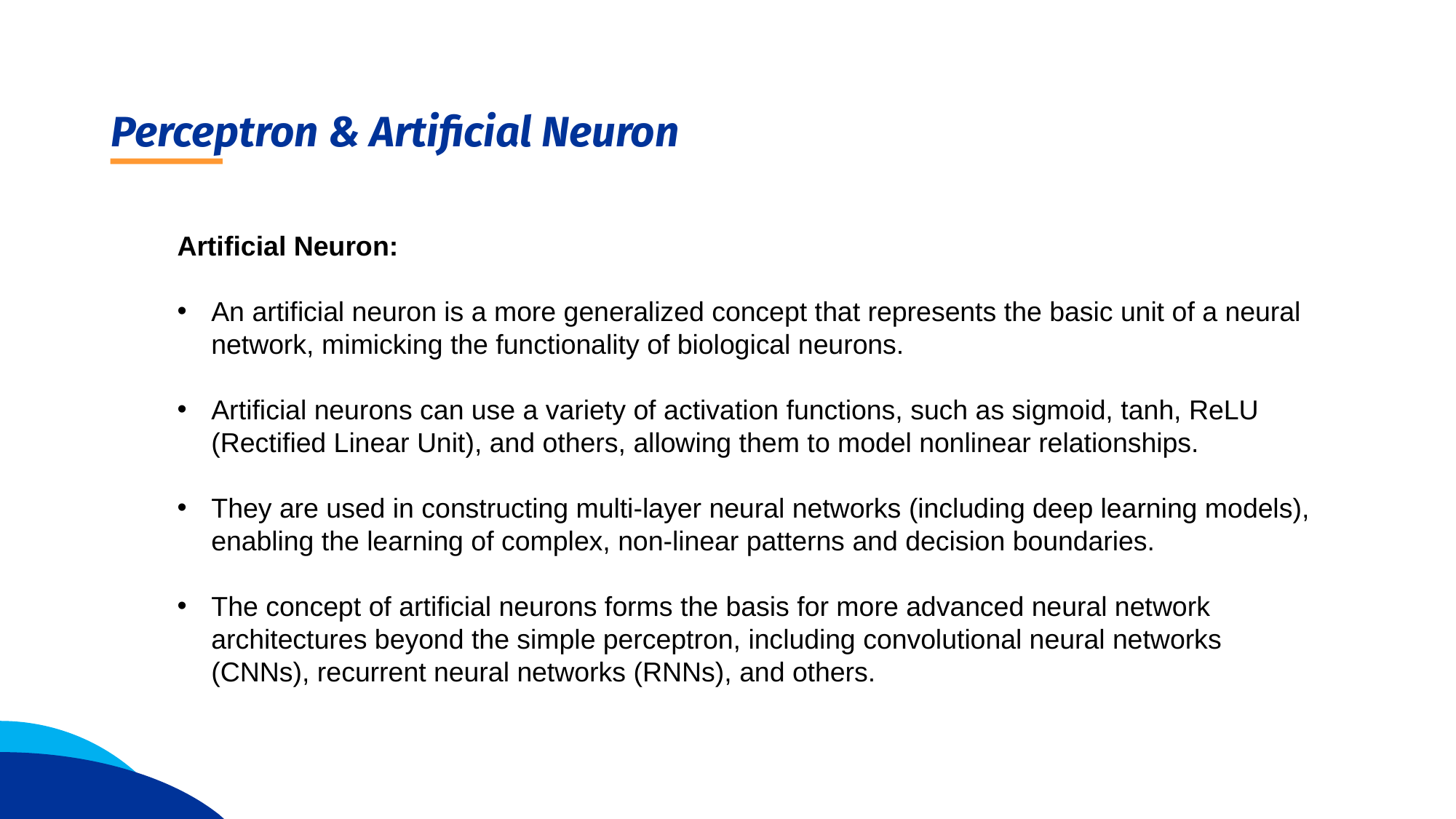

Perceptron & Artificial Neuron

Artificial Neuron:

An artificial neuron is a more generalized concept that represents the basic unit of a neural network, mimicking the functionality of biological neurons.

Artificial neurons can use a variety of activation functions, such as sigmoid, tanh, ReLU (Rectified Linear Unit), and others, allowing them to model nonlinear relationships.

They are used in constructing multi-layer neural networks (including deep learning models), enabling the learning of complex, non-linear patterns and decision boundaries.

The concept of artificial neurons forms the basis for more advanced neural network architectures beyond the simple perceptron, including convolutional neural networks (CNNs), recurrent neural networks (RNNs), and others.